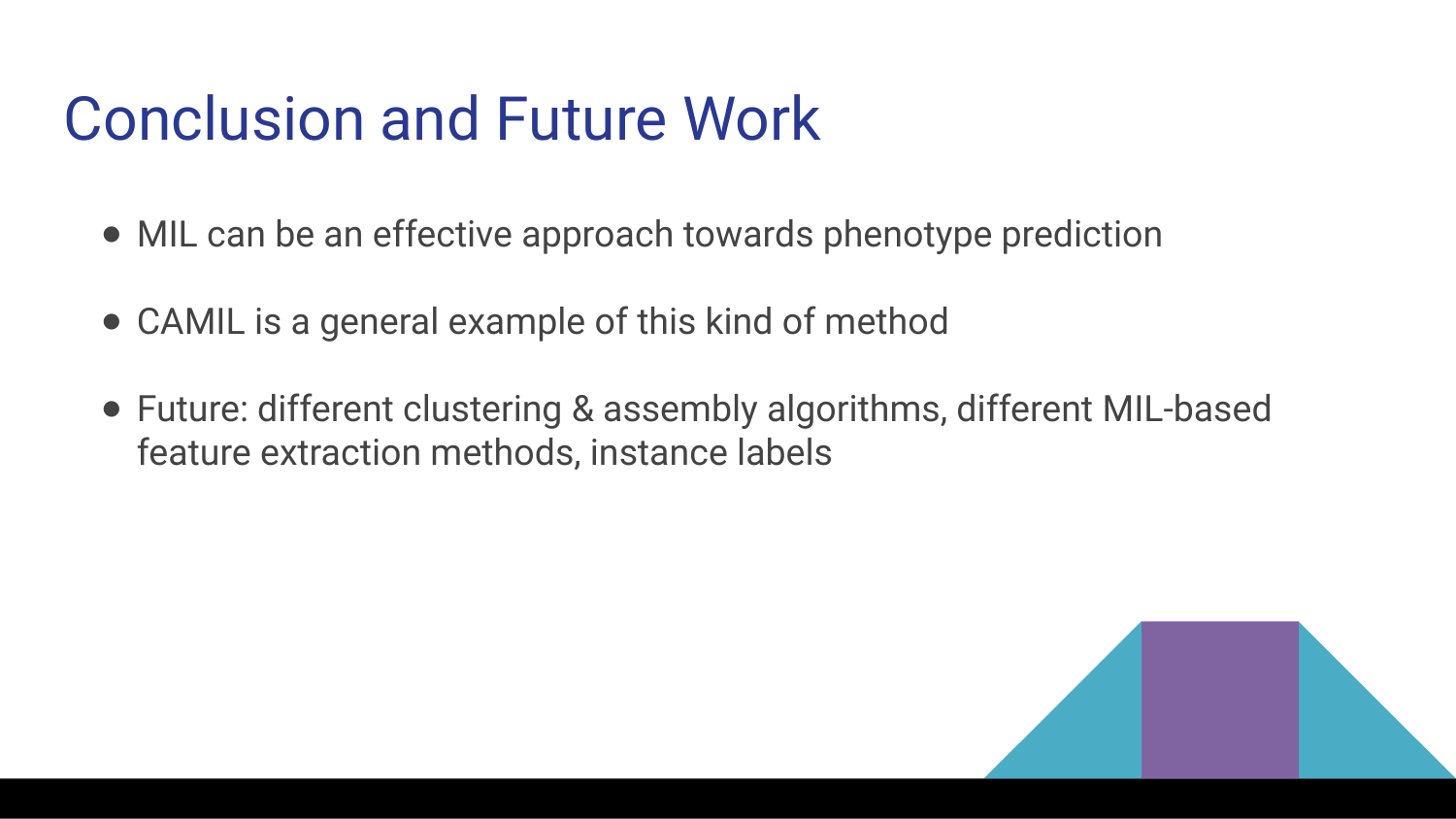

Conclusion and Future Work
MIL can be an effective approach towards phenotype prediction

CAMIL is a general example of this kind of method

Future: different clustering & assembly algorithms, different MIL-based feature extraction methods, instance labels